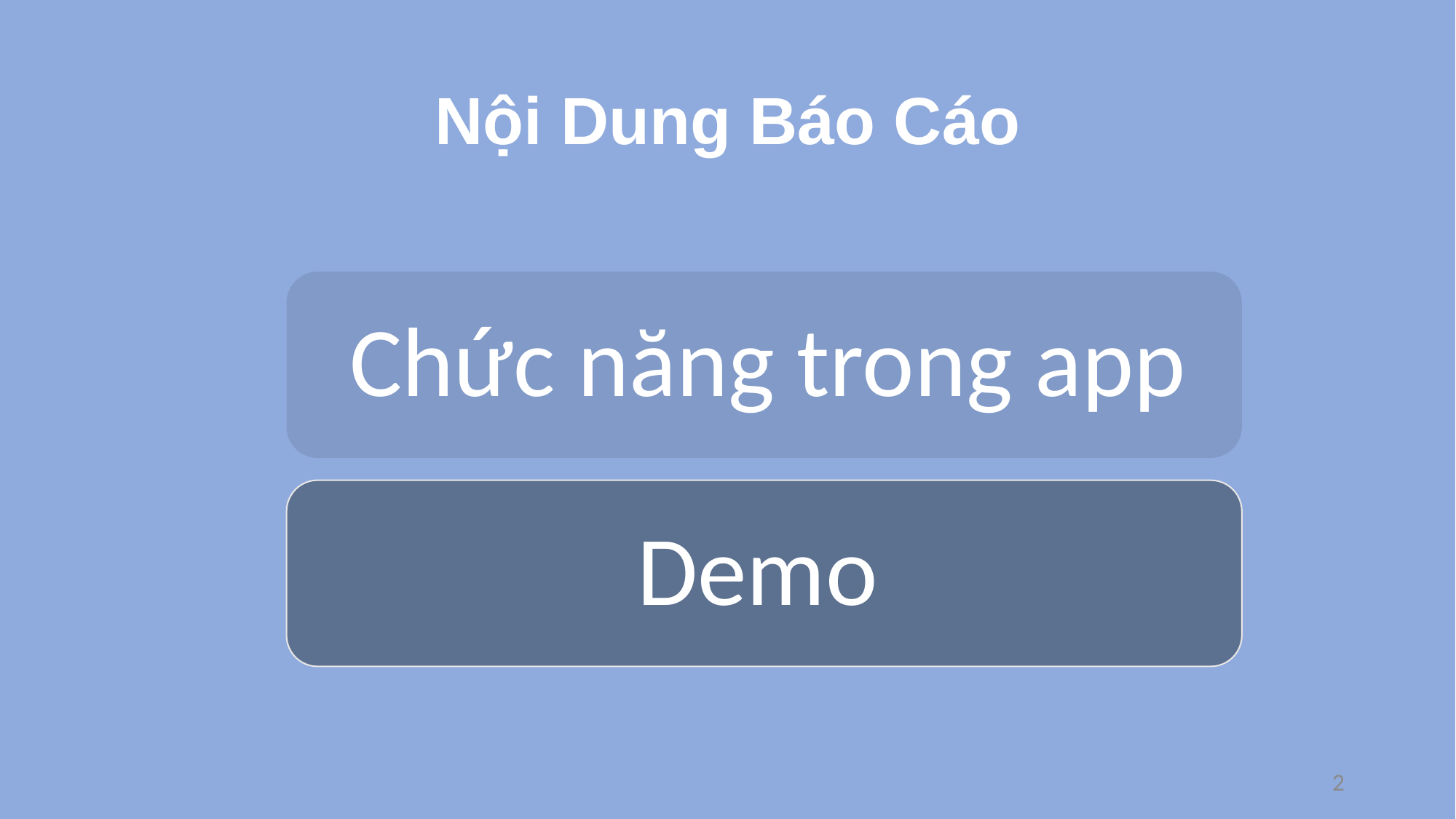

# Nội Dung Báo Cáo
Chức năng trong app
Demo
2